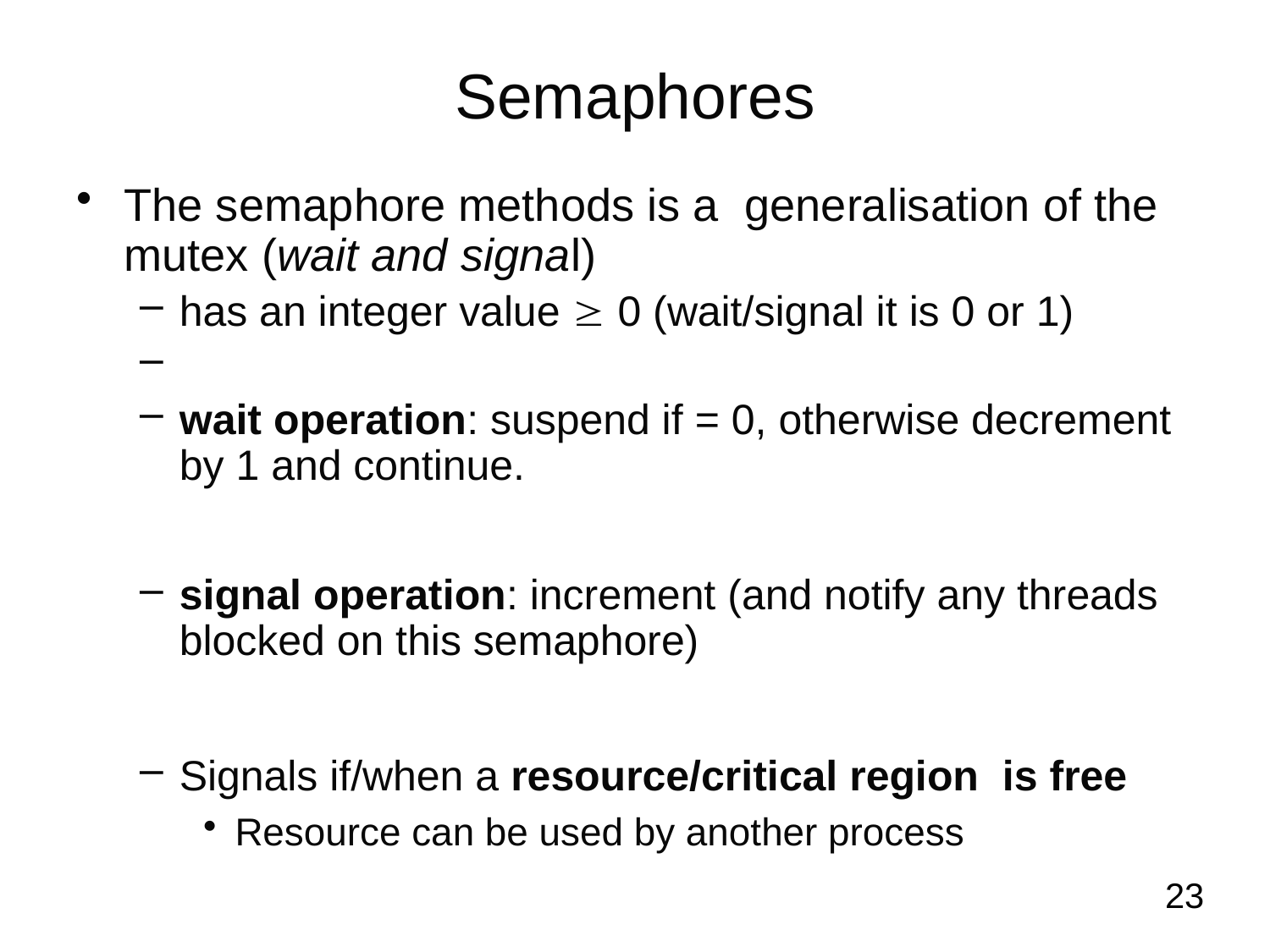

# Semaphores
The semaphore methods is a  generalisation of the mutex (wait and signal)
has an integer value ≥ 0 (wait/signal it is 0 or 1)

wait operation: suspend if = 0, otherwise decrement by 1 and continue.

signal operation: increment (and notify any threads blocked on this semaphore)

Signals if/when a resource/critical region  is free
Resource can be used by another process

23